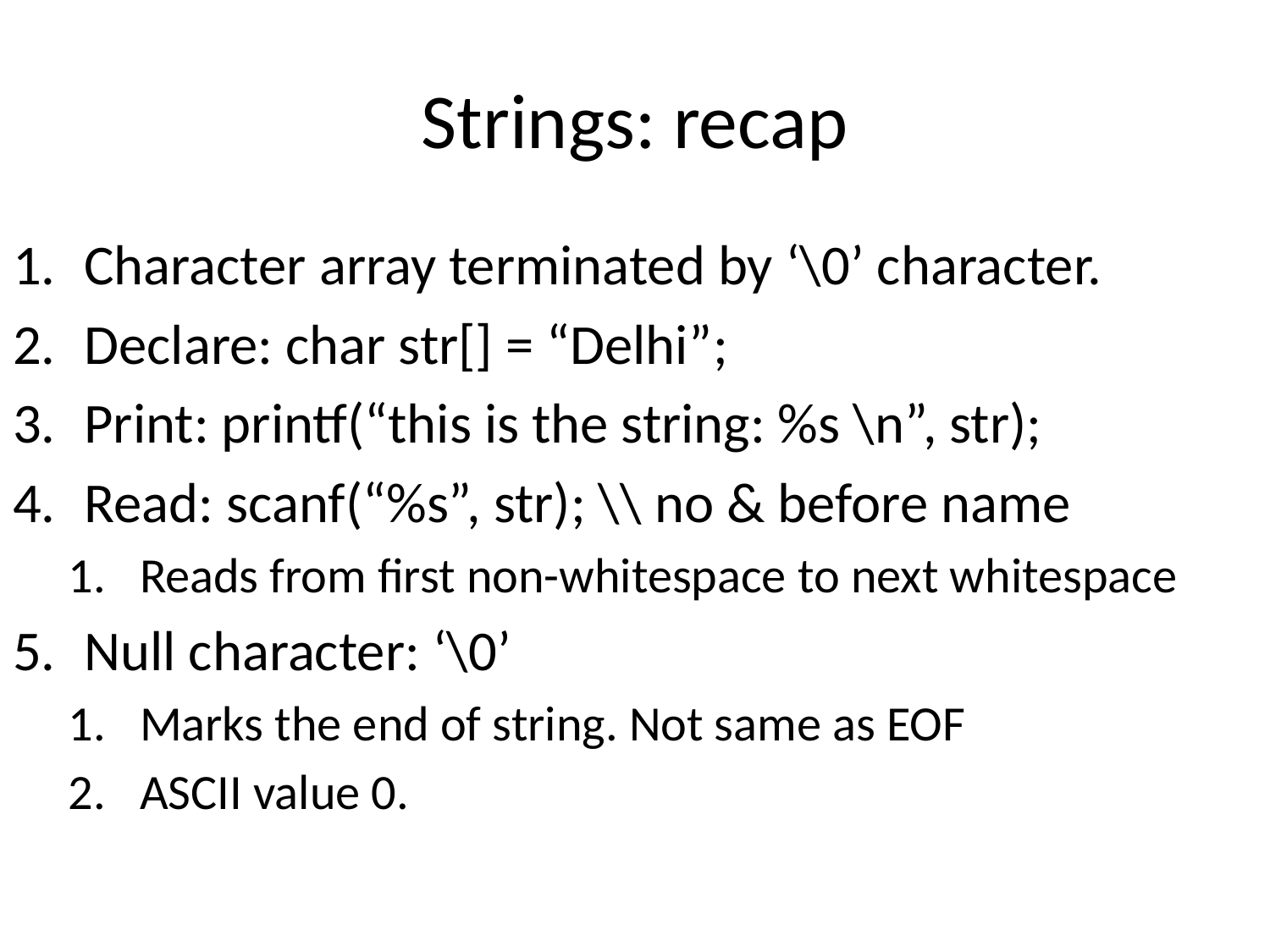

# Strings: recap
Character array terminated by ‘\0’ character.
Declare: char str[] = “Delhi”;
Print: printf(“this is the string: %s \n”, str);
Read: scanf(“%s”, str); \\ no & before name
Reads from first non-whitespace to next whitespace
Null character: ‘\0’
Marks the end of string. Not same as EOF
ASCII value 0.